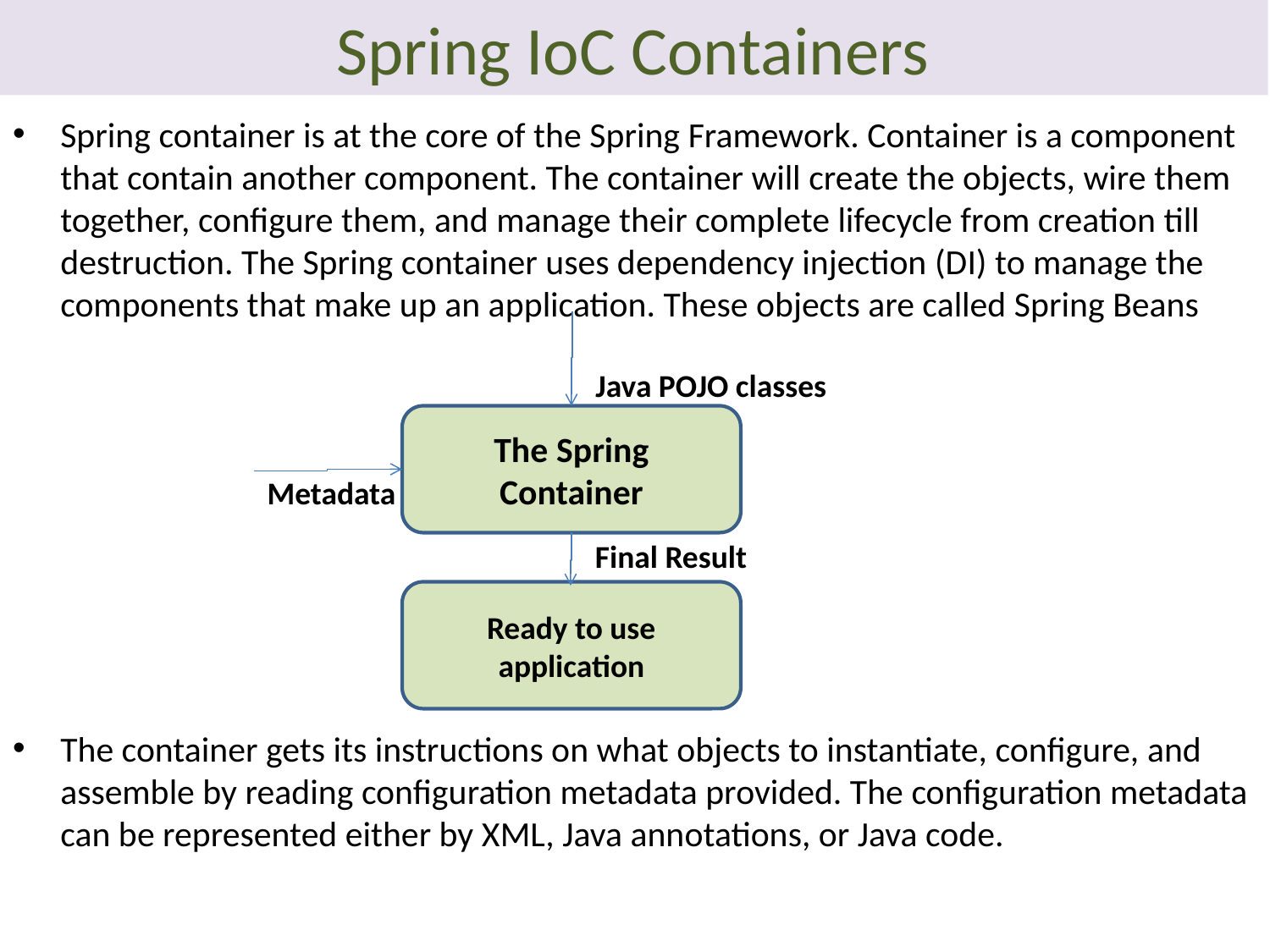

# Spring IoC Containers
Spring container is at the core of the Spring Framework. Container is a component that contain another component. The container will create the objects, wire them together, configure them, and manage their complete lifecycle from creation till destruction. The Spring container uses dependency injection (DI) to manage the components that make up an application. These objects are called Spring Beans

The container gets its instructions on what objects to instantiate, configure, and assemble by reading configuration metadata provided. The configuration metadata can be represented either by XML, Java annotations, or Java code.
Java POJO classes
The Spring Container
Metadata
Final Result
Ready to use application